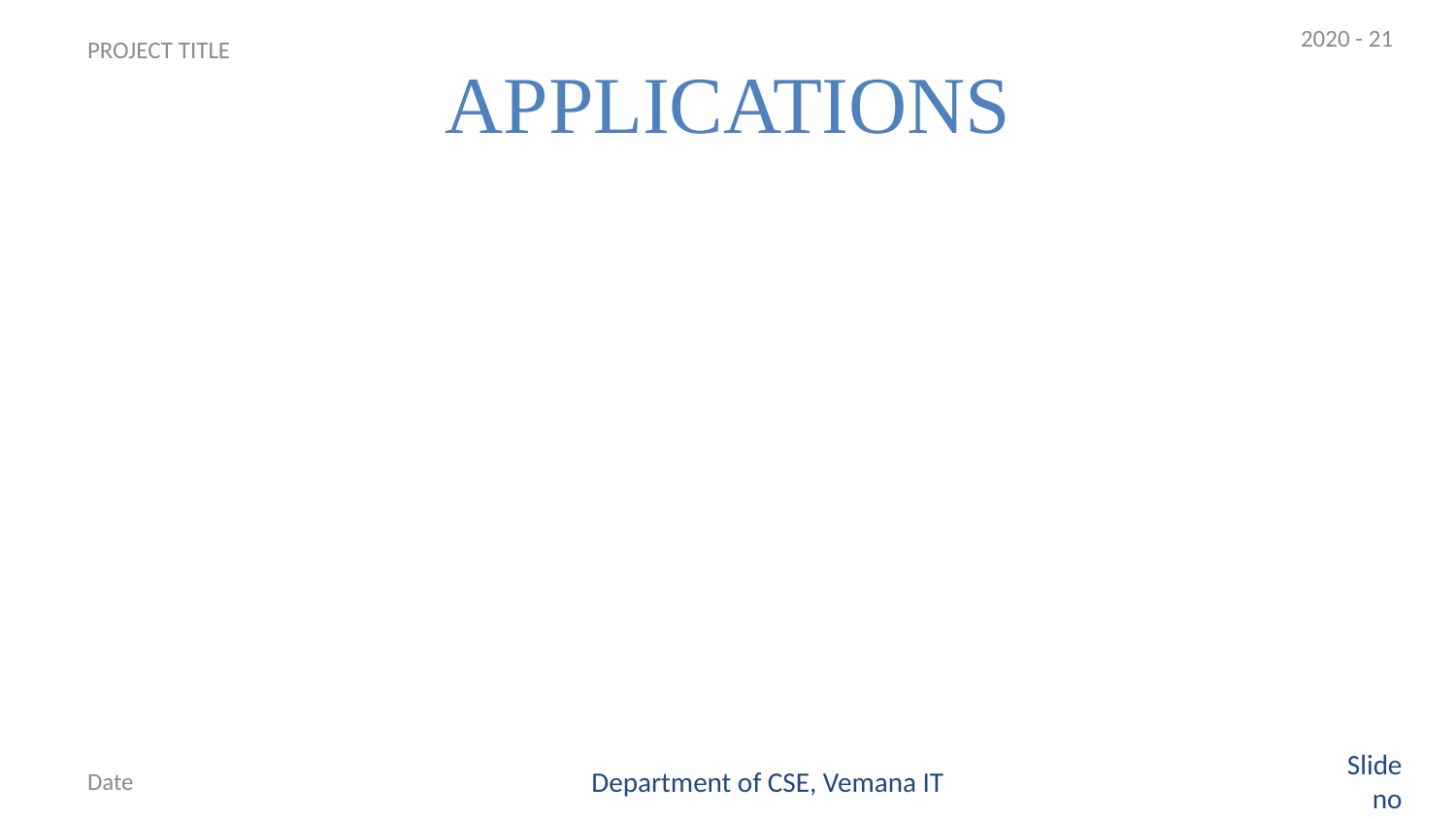

2020 - 21
# APPLICATIONS
PROJECT TITLE

Date
Department of CSE, Vemana IT
Slide no